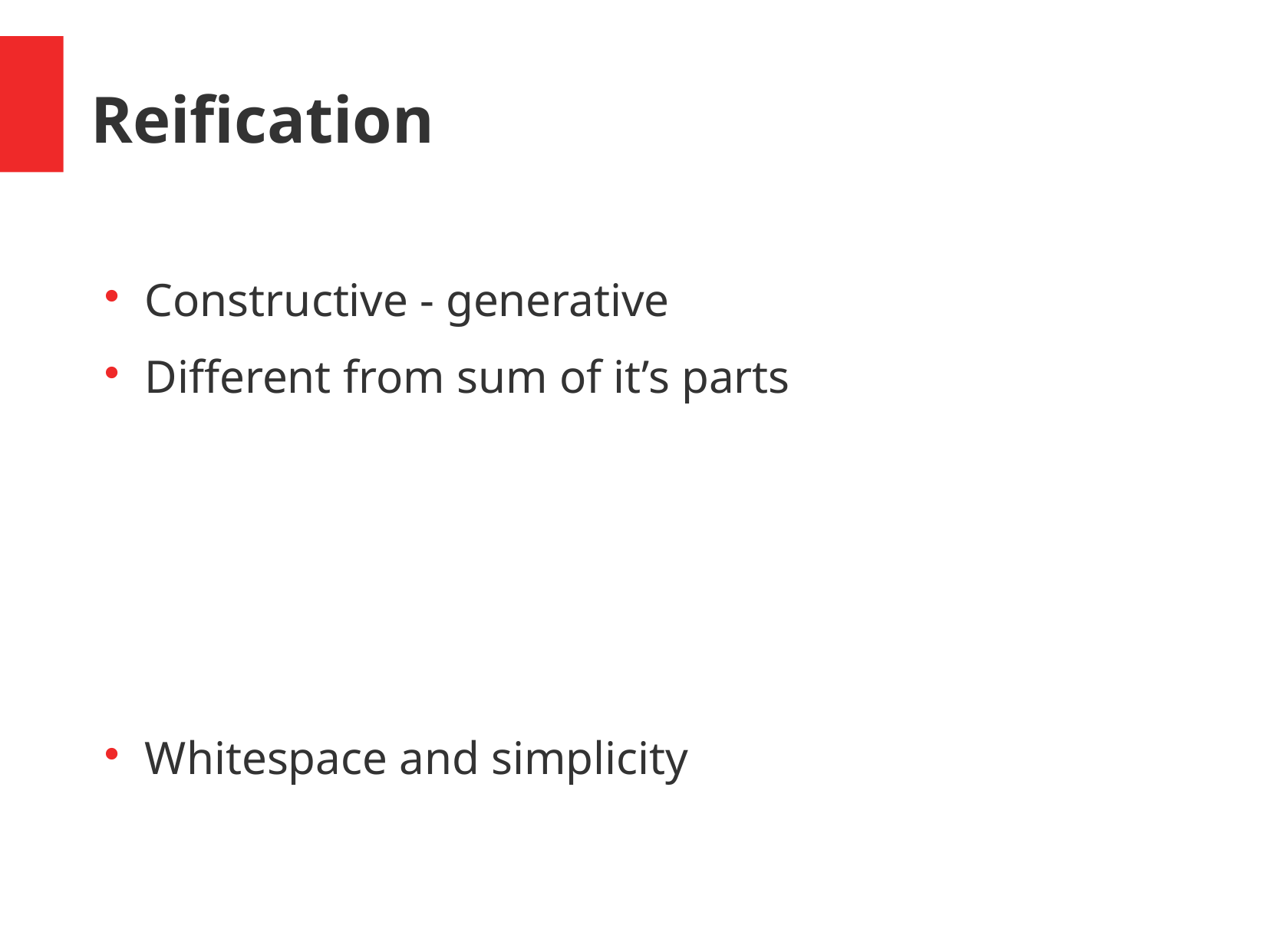

Reification
Constructive - generative
Different from sum of it’s parts

Whitespace and simplicity